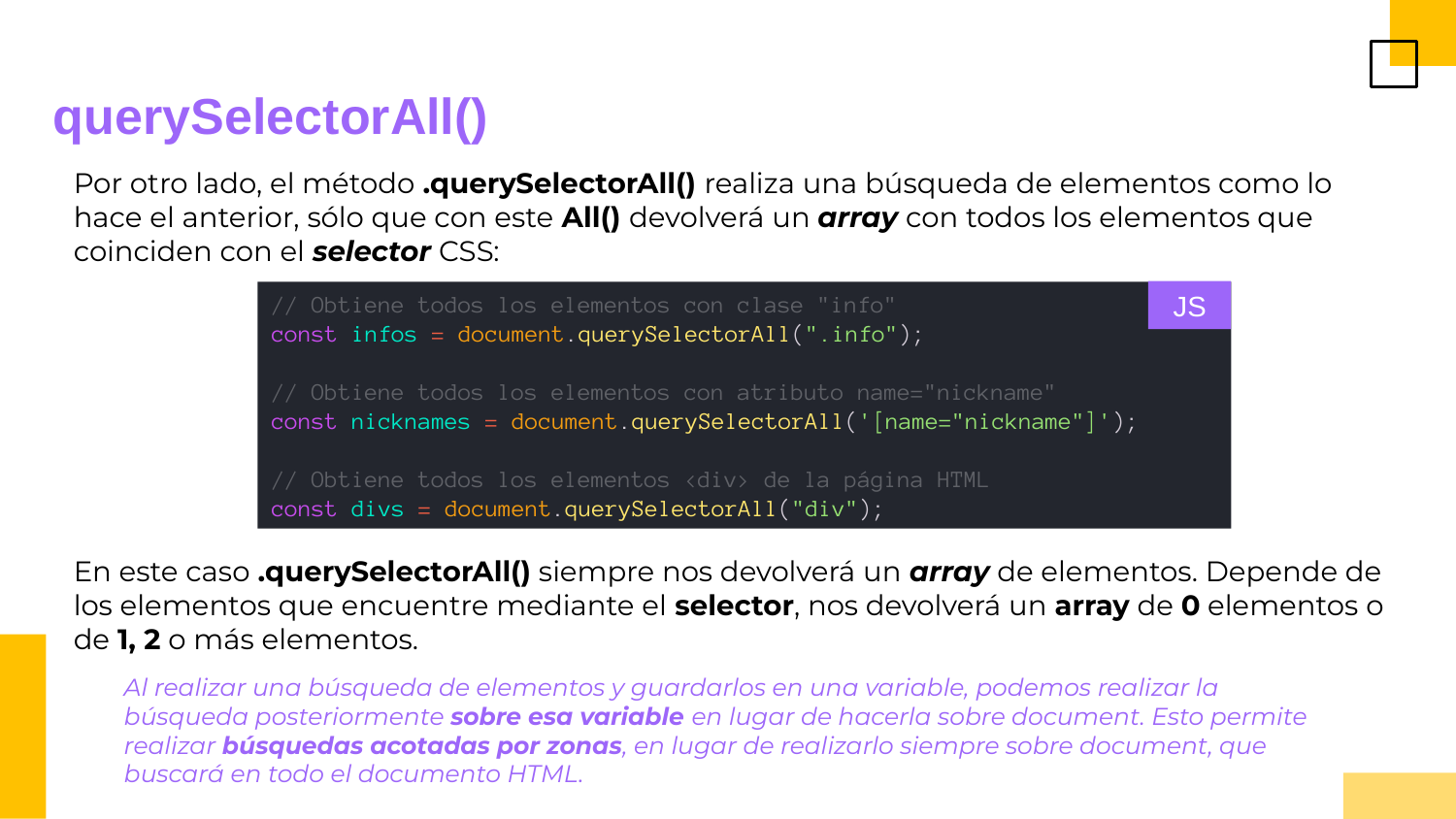

querySelectorAll()
Por otro lado, el método .querySelectorAll() realiza una búsqueda de elementos como lo hace el anterior, sólo que con este All() devolverá un array con todos los elementos que coinciden con el selector CSS:
JS
// Obtiene todos los elementos con clase "info"
const infos = document.querySelectorAll(".info");
// Obtiene todos los elementos con atributo name="nickname"
const nicknames = document.querySelectorAll('[name="nickname"]');
// Obtiene todos los elementos <div> de la página HTML
const divs = document.querySelectorAll("div");
En este caso .querySelectorAll() siempre nos devolverá un array de elementos. Depende de los elementos que encuentre mediante el selector, nos devolverá un array de 0 elementos o de 1, 2 o más elementos.

Al realizar una búsqueda de elementos y guardarlos en una variable, podemos realizar la búsqueda posteriormente sobre esa variable en lugar de hacerla sobre document. Esto permite realizar búsquedas acotadas por zonas, en lugar de realizarlo siempre sobre document, que buscará en todo el documento HTML.